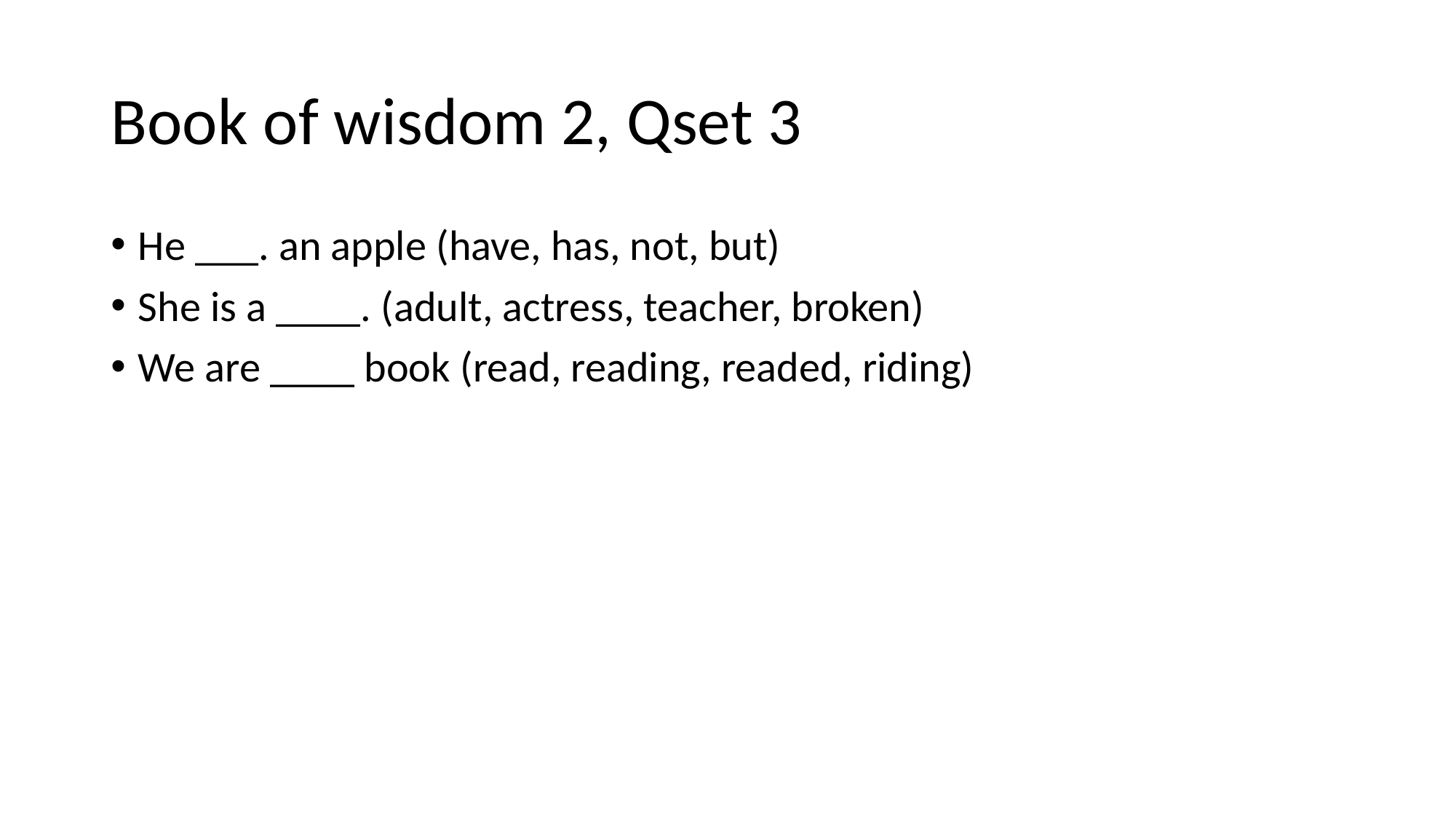

# Book of wisdom 2, Qset 3
He ___. an apple (have, has, not, but)
She is a ____. (adult, actress, teacher, broken)
We are ____ book (read, reading, readed, riding)